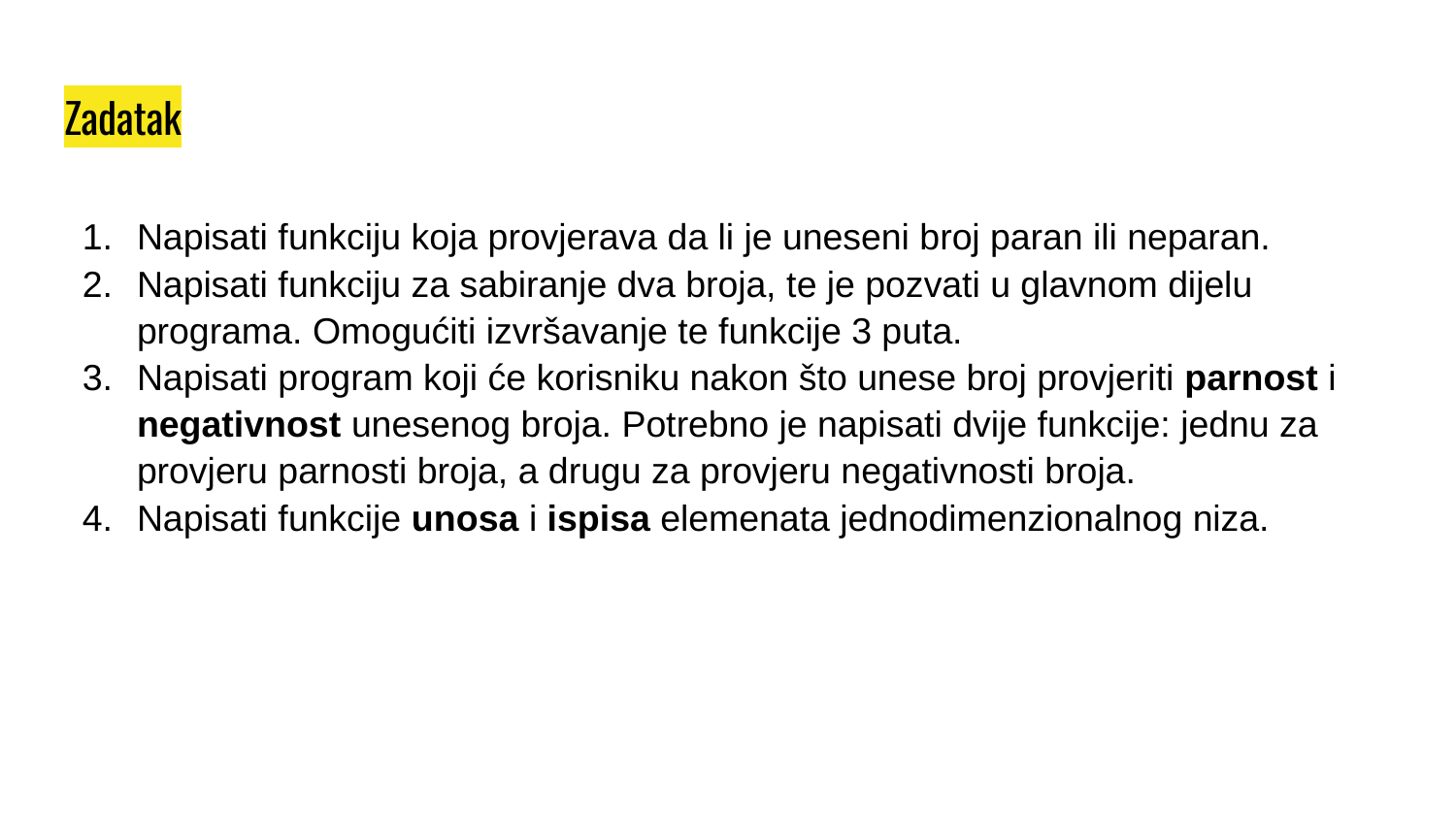

# Zadatak
Napisati funkciju koja provjerava da li je uneseni broj paran ili neparan.
Napisati funkciju za sabiranje dva broja, te je pozvati u glavnom dijelu programa. Omogućiti izvršavanje te funkcije 3 puta.
Napisati program koji će korisniku nakon što unese broj provjeriti parnost i negativnost unesenog broja. Potrebno je napisati dvije funkcije: jednu za provjeru parnosti broja, a drugu za provjeru negativnosti broja.
Napisati funkcije unosa i ispisa elemenata jednodimenzionalnog niza.